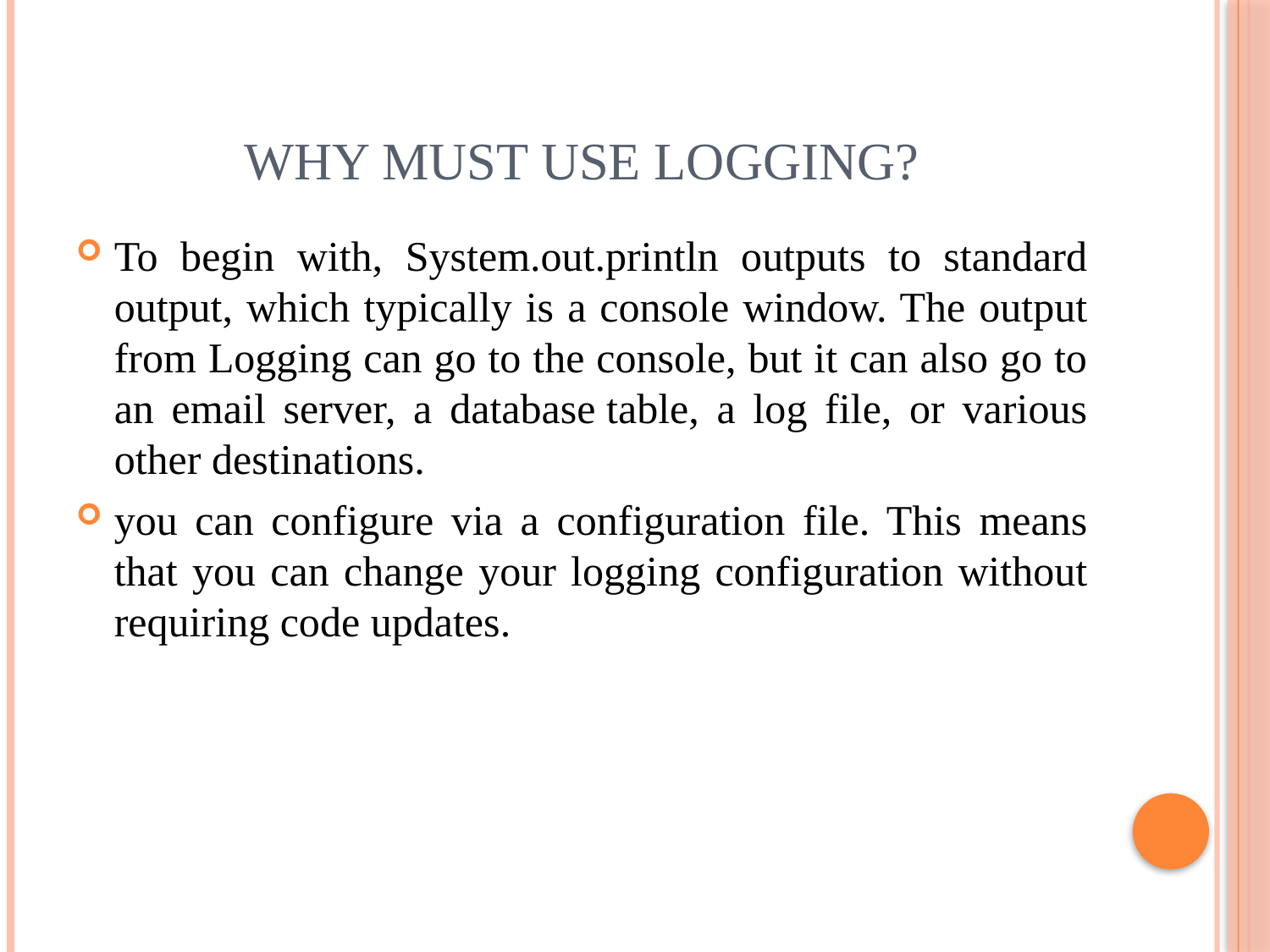

# Why must use logging?
To begin with, System.out.println outputs to standard output, which typically is a console window. The output from Logging can go to the console, but it can also go to an email server, a database table, a log file, or various other destinations.
you can configure via a configuration file. This means that you can change your logging configuration without requiring code updates.